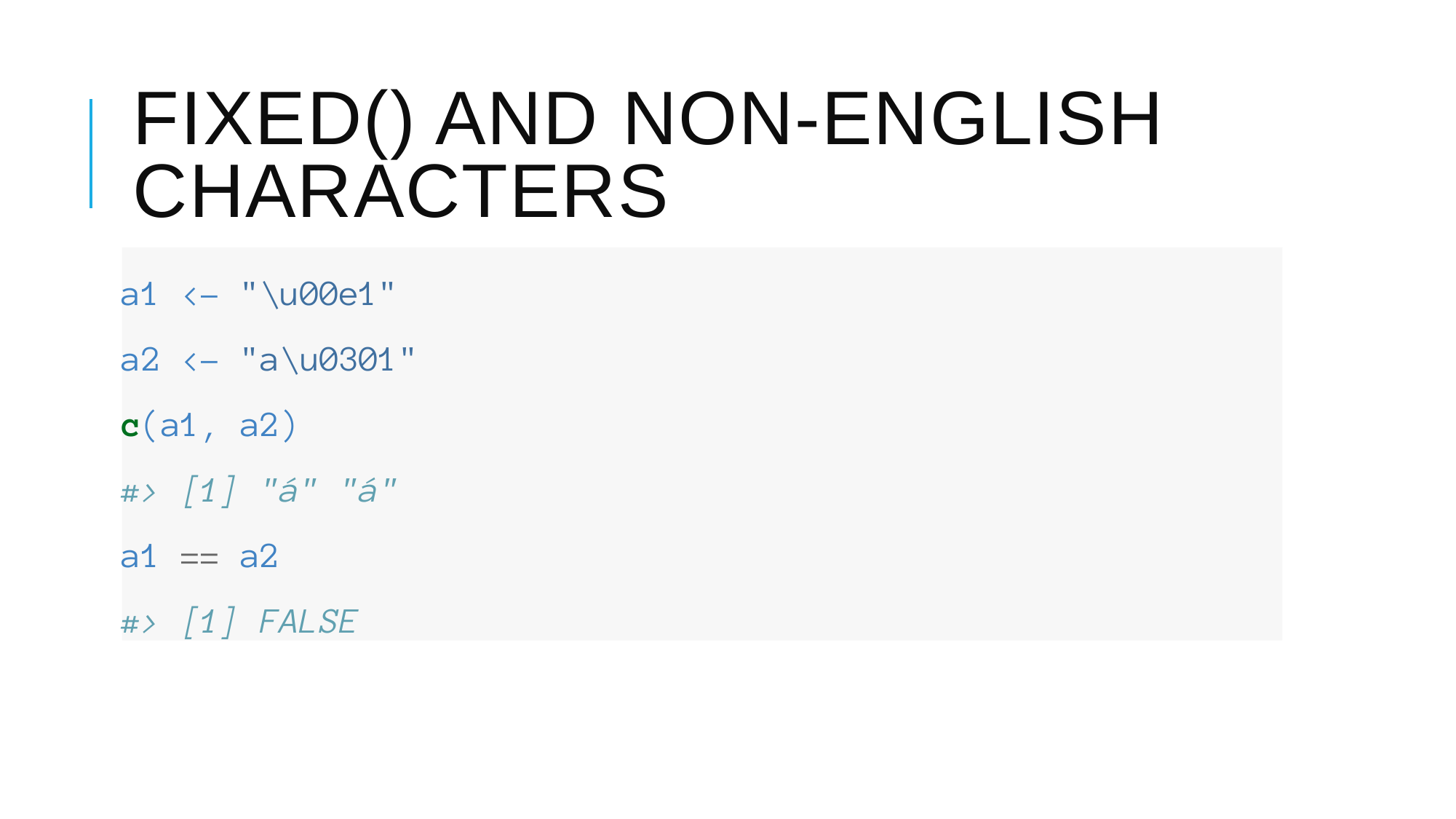

# Fixed() and non-English characters
a1 <- "\u00e1"
a2 <- "a\u0301"
c(a1, a2)
#> [1] "á" "á"
a1 == a2
#> [1] FALSE